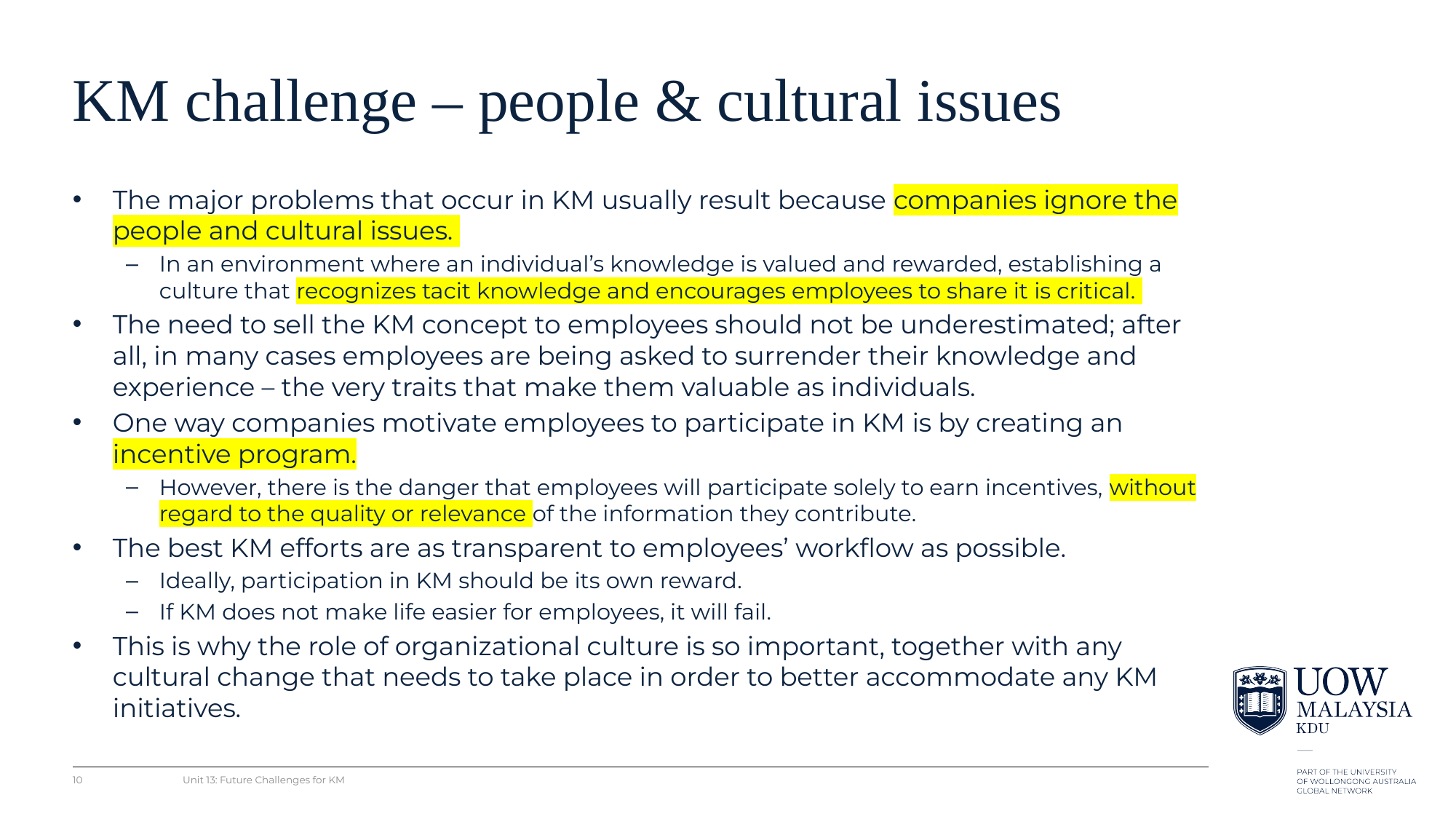

# KM challenge – people & cultural issues
The major problems that occur in KM usually result because companies ignore the people and cultural issues.
In an environment where an individual’s knowledge is valued and rewarded, establishing a culture that recognizes tacit knowledge and encourages employees to share it is critical.
The need to sell the KM concept to employees should not be underestimated; after all, in many cases employees are being asked to surrender their knowledge and experience – the very traits that make them valuable as individuals.
One way companies motivate employees to participate in KM is by creating an incentive program.
However, there is the danger that employees will participate solely to earn incentives, without regard to the quality or relevance of the information they contribute.
The best KM efforts are as transparent to employees’ workﬂow as possible.
Ideally, participation in KM should be its own reward.
If KM does not make life easier for employees, it will fail.
This is why the role of organizational culture is so important, together with any cultural change that needs to take place in order to better accommodate any KM initiatives.
10
Unit 13: Future Challenges for KM